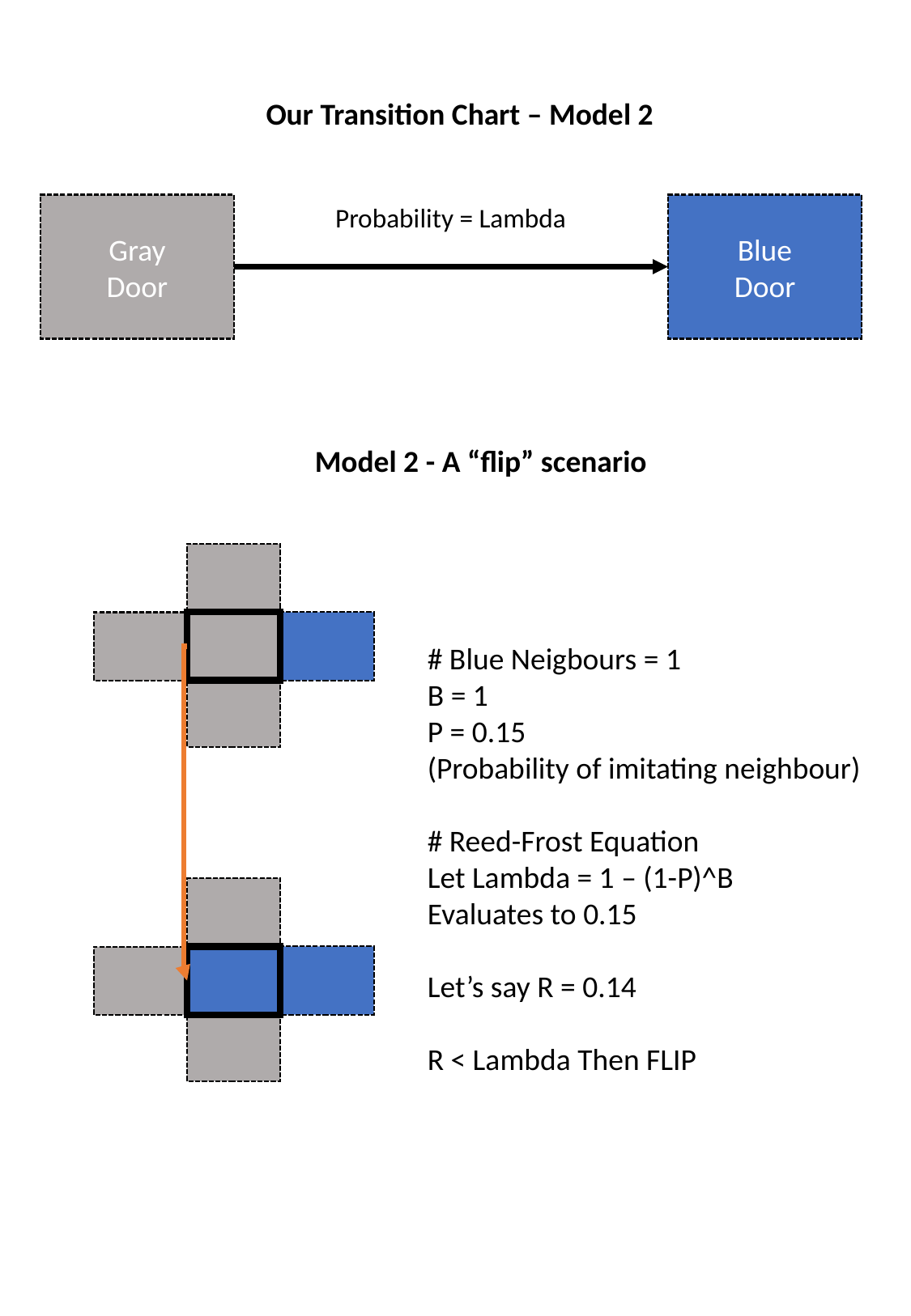

Our Transition Chart – Model 2
Probability = Lambda
Blue
Door
Gray
Door
Model 2 - A “flip” scenario

# Blue Neigbours = 1
B = 1
P = 0.15
(Probability of imitating neighbour)

# Reed-Frost Equation
Let Lambda = 1 – (1-P)^B
Evaluates to 0.15

Let’s say R = 0.14

R < Lambda Then FLIP